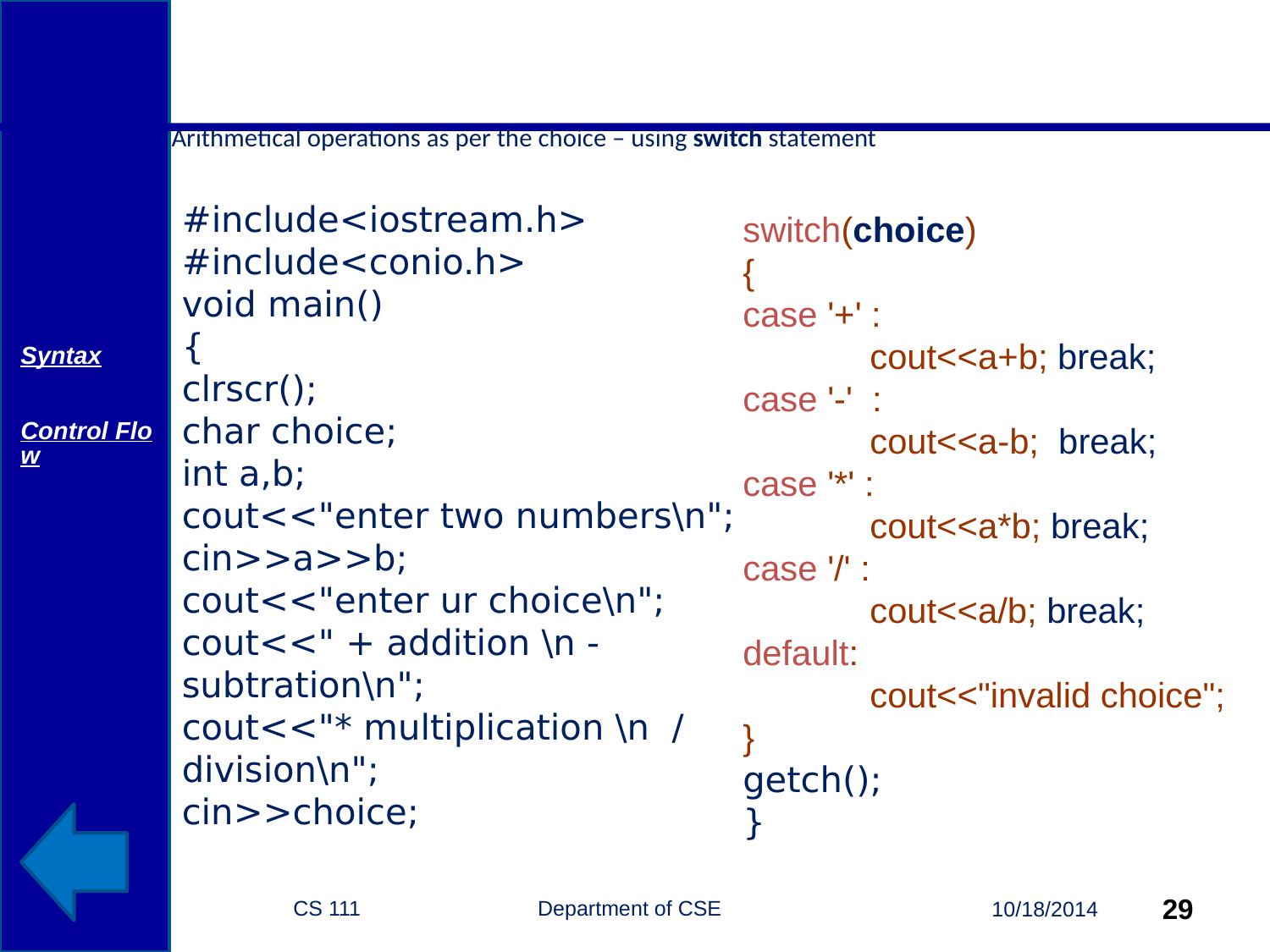

# Arithmetical operations as per the choice – using switch statement
#include<iostream.h>
#include<conio.h>
void main()
{
clrscr();
char choice;
int a,b;
cout<<"enter two numbers\n";
cin>>a>>b;
cout<<"enter ur choice\n";
cout<<" + addition \n - subtration\n";
cout<<"* multiplication \n  / division\n";
cin>>choice;
switch(choice)
{
case '+' :
	cout<<a+b; break;
case '-'  :
	cout<<a-b;  break;
case '*' :
	cout<<a*b; break;
case '/' :
	cout<<a/b; break;
default:
	cout<<"invalid choice";
}
getch();
}
Syntax

Control Flow

CS 111                              Department of CSE
29
10/18/2014